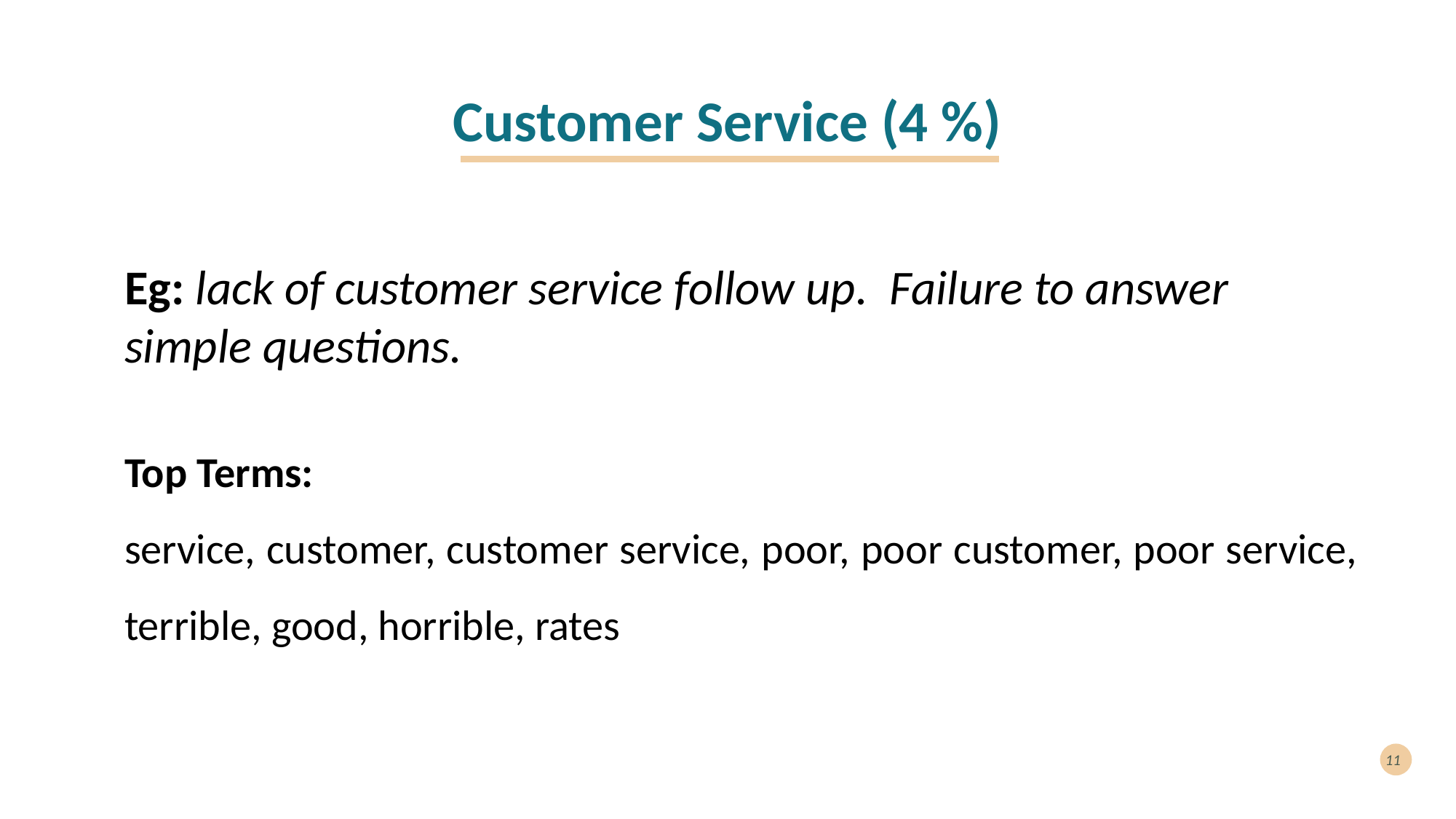

# Customer Service (4 %)

Eg: lack of customer service follow up.  Failure to answer simple questions.
Top Terms:
service, customer, customer service, poor, poor customer, poor service, terrible, good, horrible, rates
11